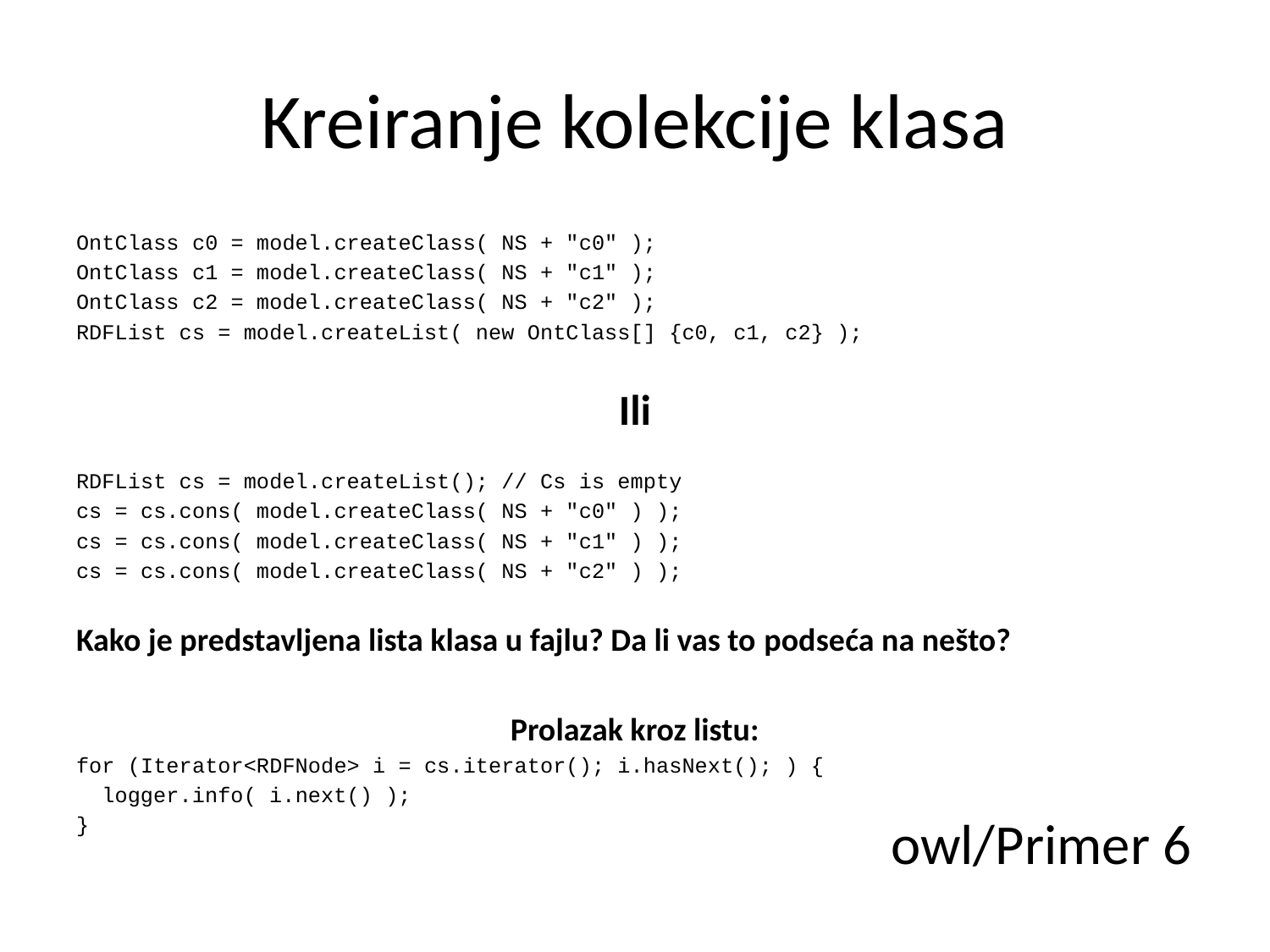

# Kreiranje kolekcije klasa
OntClass c0 = model.createClass( NS + "c0" );
OntClass c1 = model.createClass( NS + "c1" );
OntClass c2 = model.createClass( NS + "c2" );
RDFList cs = model.createList( new OntClass[] {c0, c1, c2} );

Ili

RDFList cs = model.createList(); // Cs is empty
cs = cs.cons( model.createClass( NS + "c0" ) );
cs = cs.cons( model.createClass( NS + "c1" ) );
cs = cs.cons( model.createClass( NS + "c2" ) );

Kako je predstavljena lista klasa u fajlu? Da li vas to podseća na nešto?

Prolazak kroz listu:
for (Iterator<RDFNode> i = cs.iterator(); i.hasNext(); ) {
  logger.info( i.next() );
}

owl/Primer 6